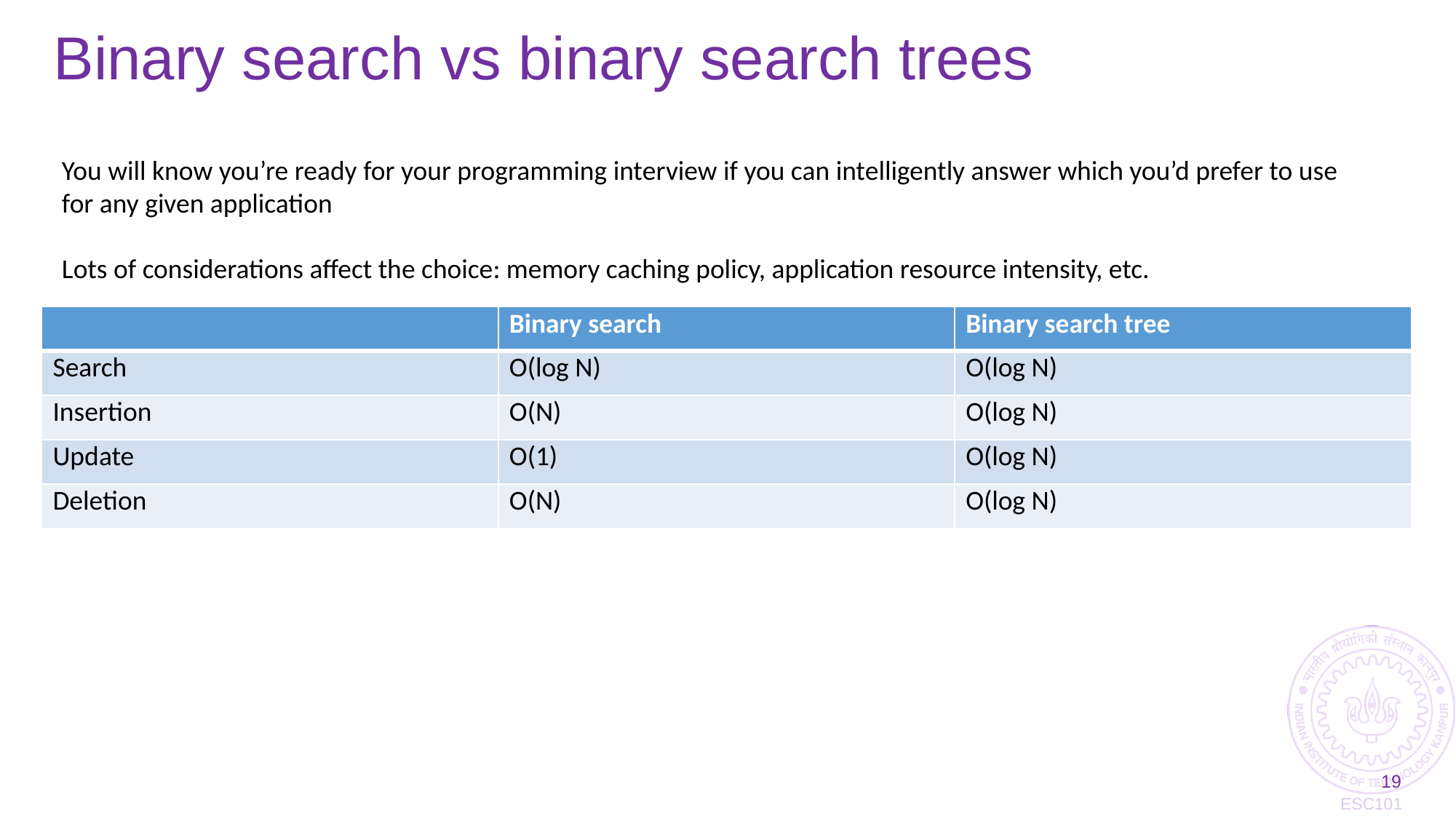

# Binary search vs binary search trees
You will know you’re ready for your programming interview if you can intelligently answer which you’d prefer to use for any given application

Lots of considerations affect the choice: memory caching policy, application resource intensity, etc.
|  | Binary search | Binary search tree |
| --- | --- | --- |
| Search | O(log N) | O(log N) |
| Insertion | O(N) | O(log N) |
| Update | O(1) | O(log N) |
| Deletion | O(N) | O(log N) |

19